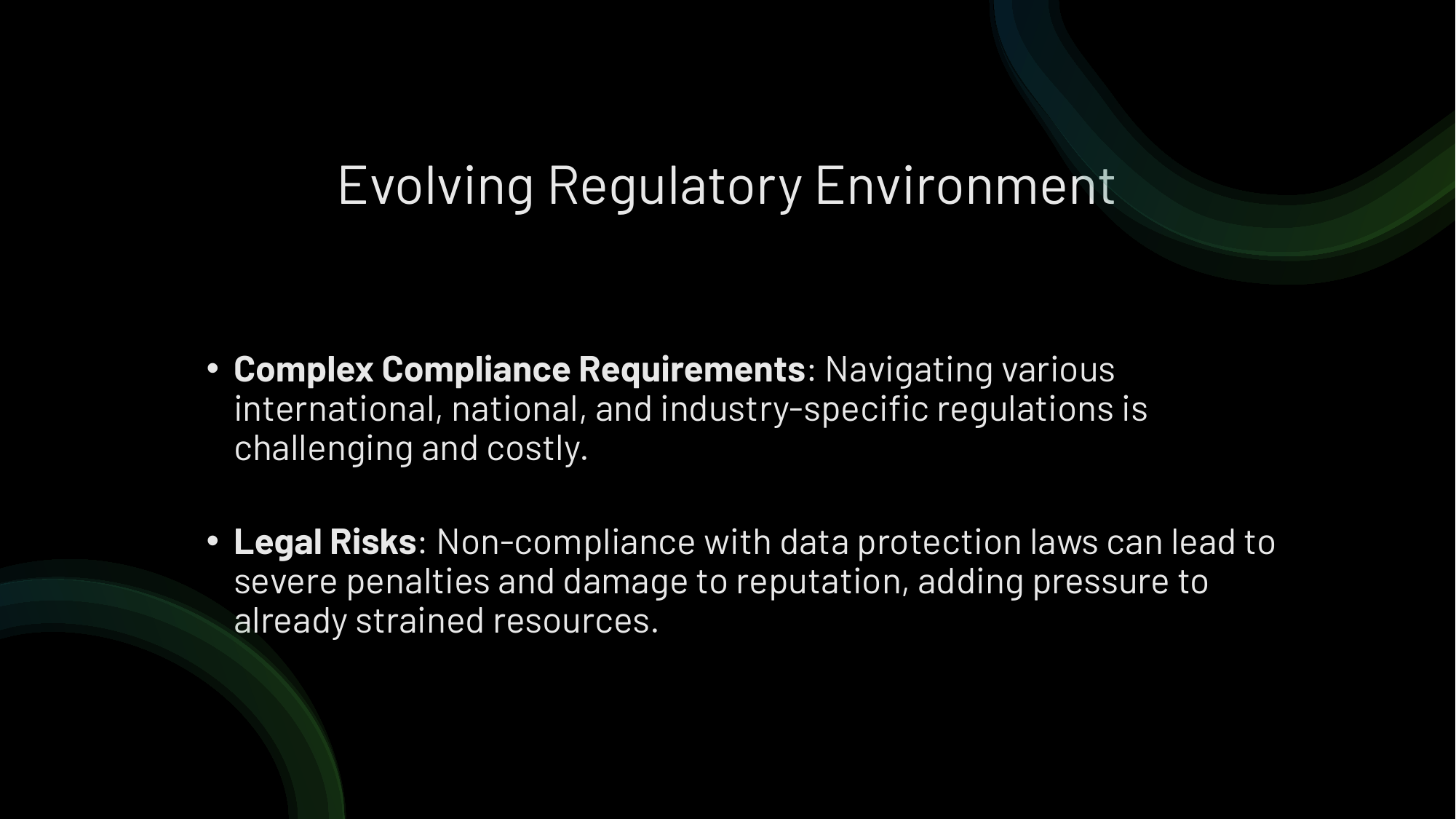

# Evolving Regulatory Environment
Complex Compliance Requirements: Navigating various international, national, and industry-specific regulations is challenging and costly.

Legal Risks: Non-compliance with data protection laws can lead to severe penalties and damage to reputation, adding pressure to already strained resources.